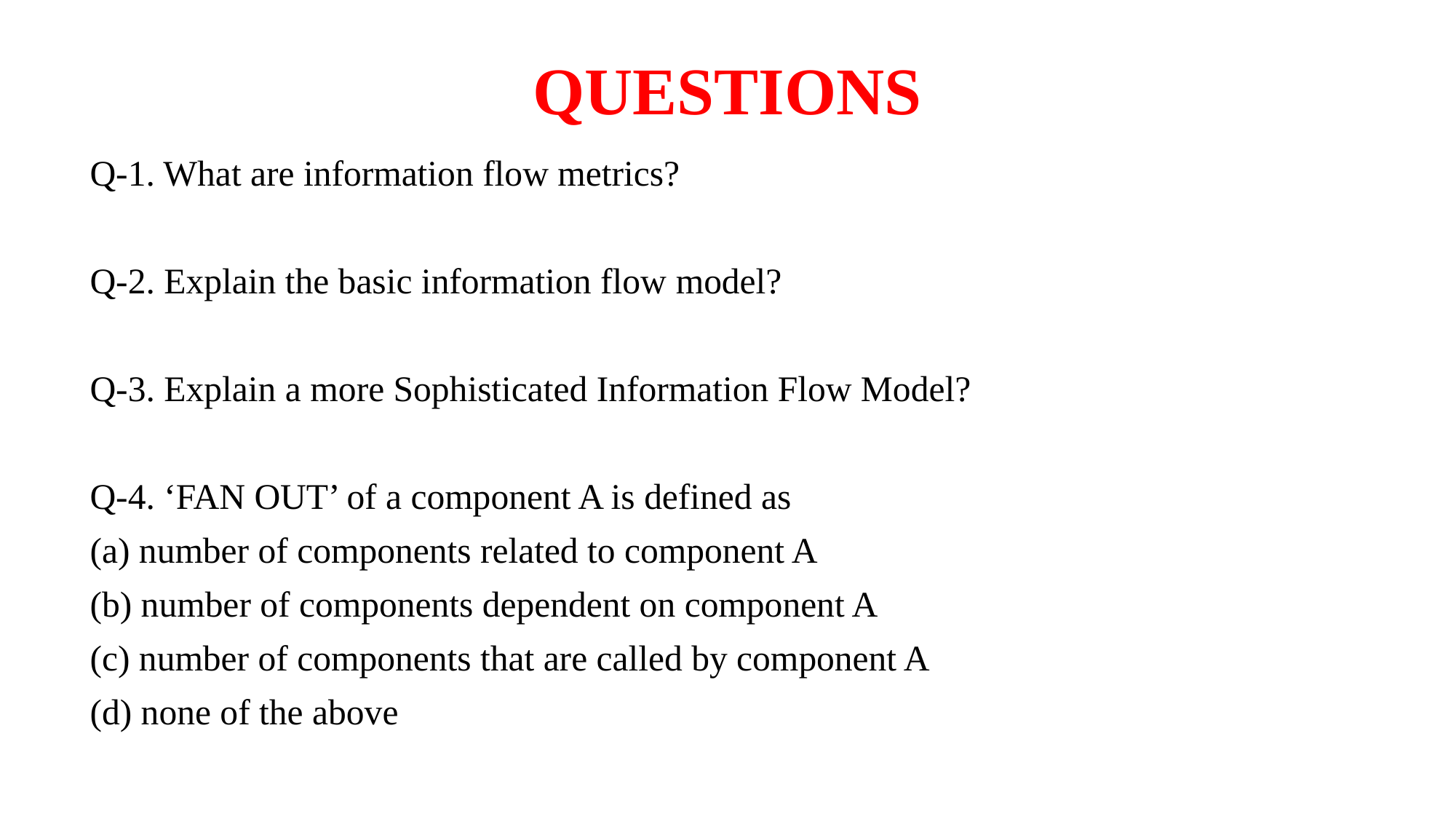

# QUESTIONS
Q-1. What are information flow metrics?

Q-2. Explain the basic information flow model?

Q-3. Explain a more Sophisticated Information Flow Model?

Q-4. ‘FAN OUT’ of a component A is defined as
(a) number of components related to component A
(b) number of components dependent on component A
(c) number of components that are called by component A
(d) none of the above